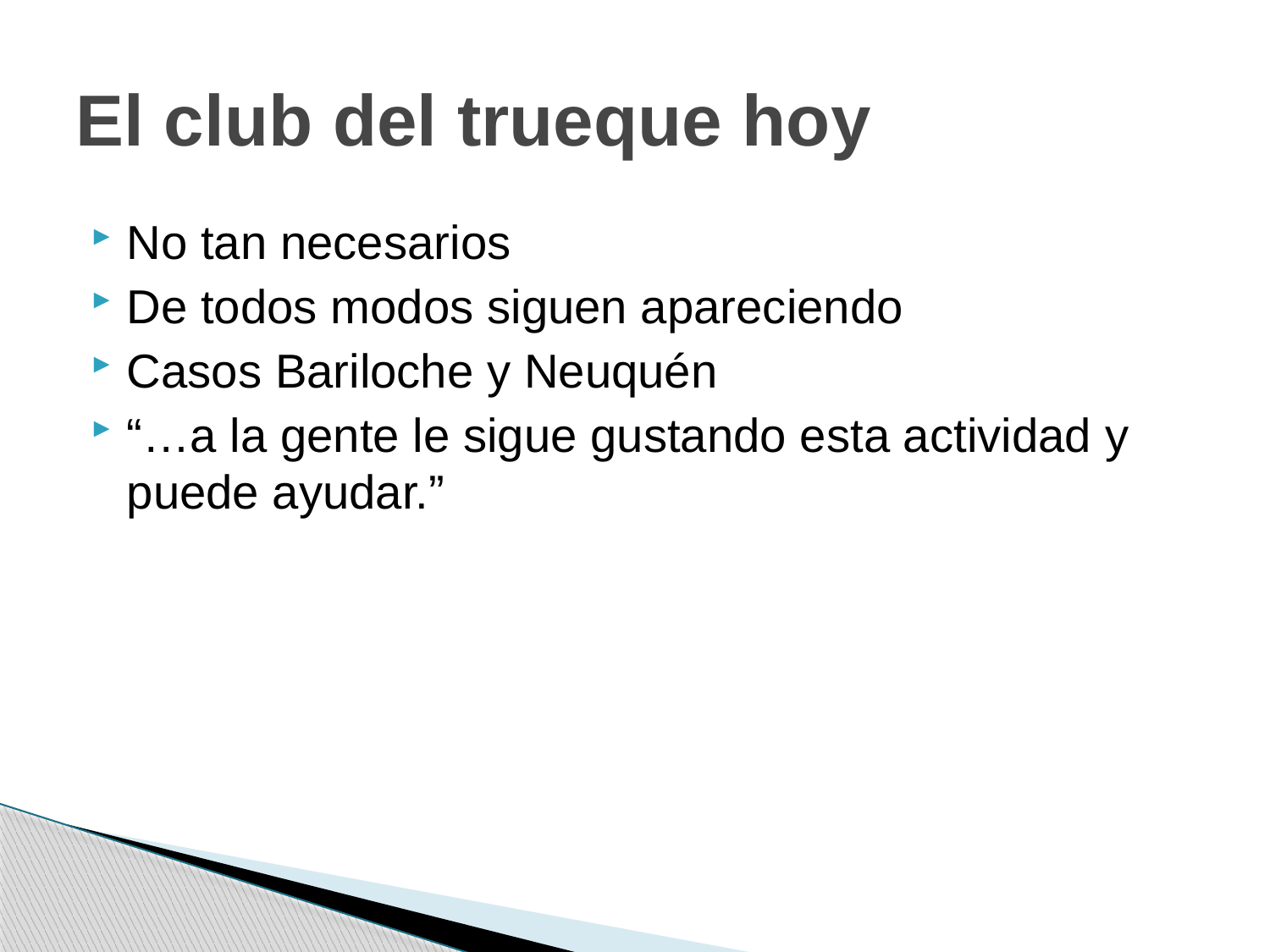

# El club del trueque hoy
No tan necesarios
De todos modos siguen apareciendo
Casos Bariloche y Neuquén
“…a la gente le sigue gustando esta actividad y puede ayudar.”